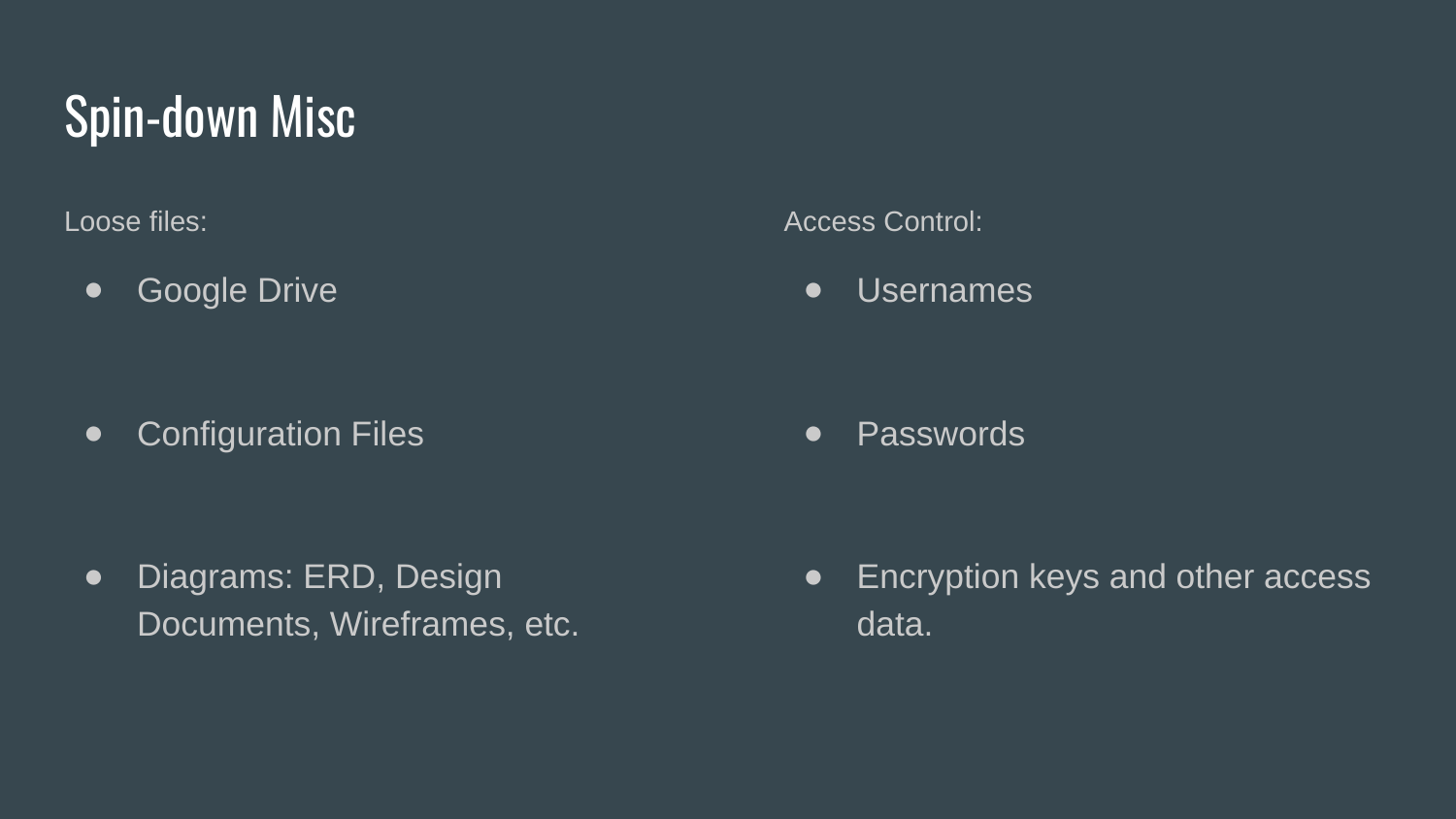

# Spin-down Misc
Loose files:
Google Drive

Configuration Files

Diagrams: ERD, Design Documents, Wireframes, etc.
Access Control:
Usernames

Passwords

Encryption keys and other access data.